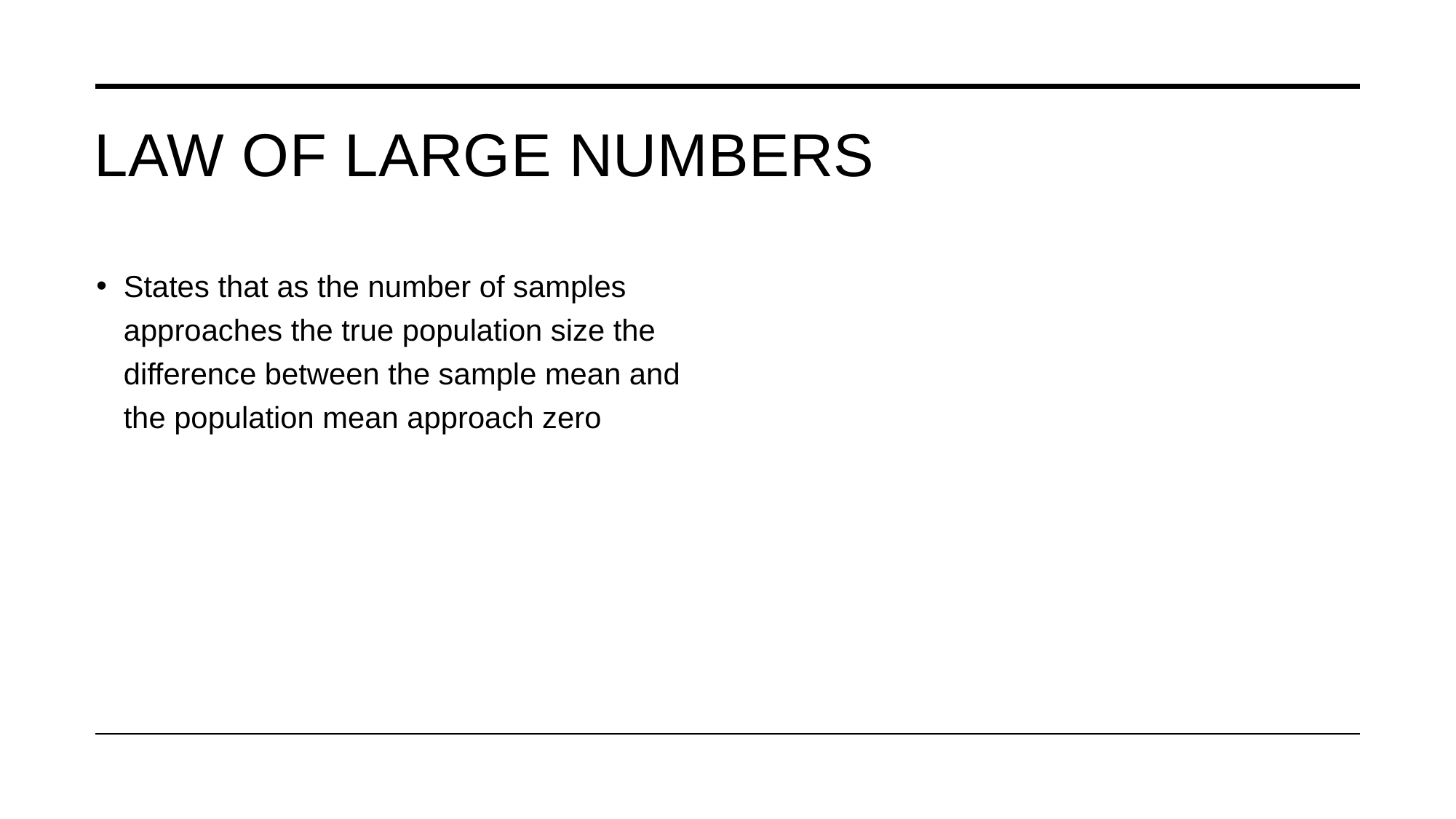

# Law of large numbers
States that as the number of samples approaches the true population size the difference between the sample mean and the population mean approach zero